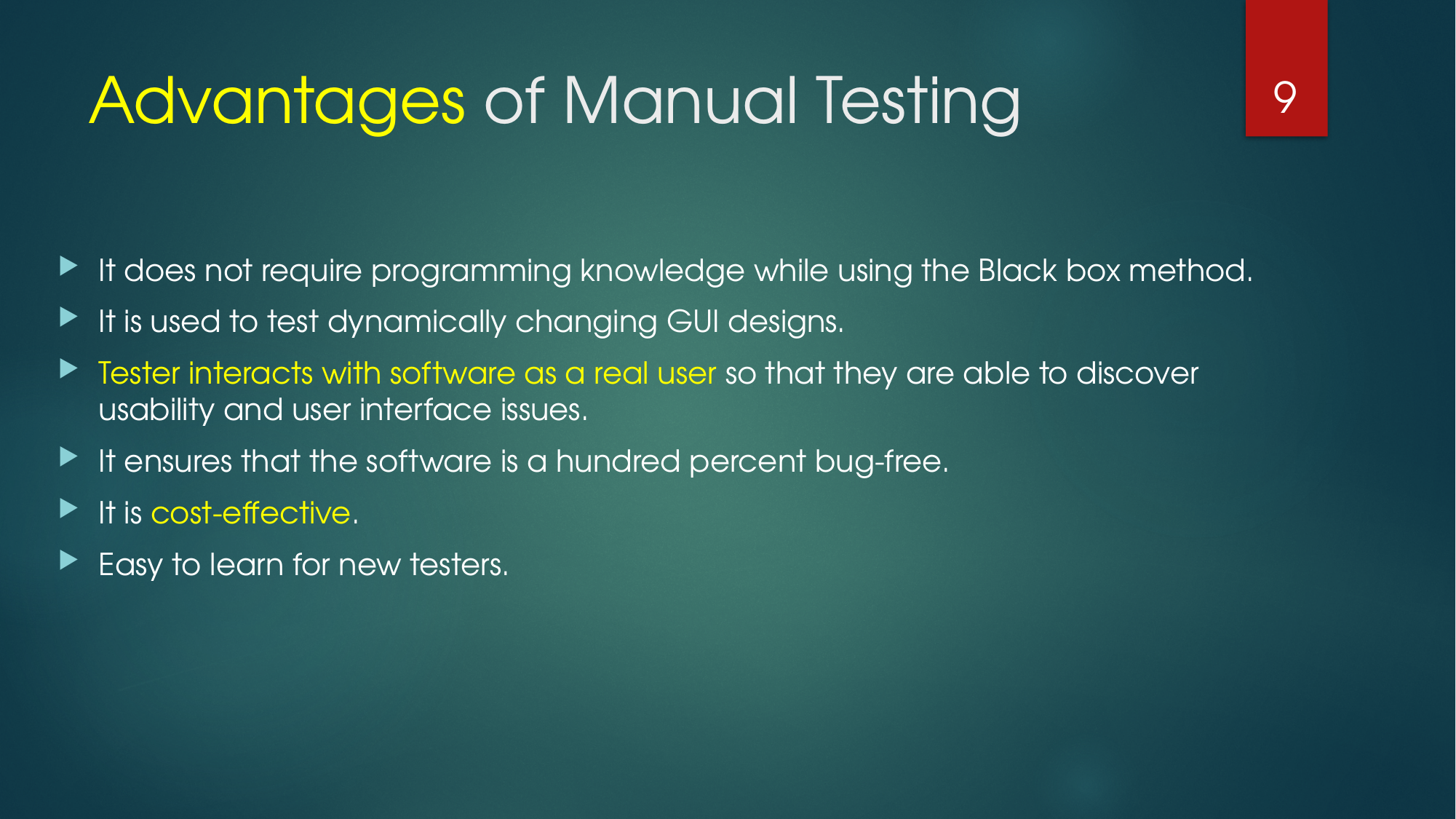

9
# Advantages of Manual Testing
It does not require programming knowledge while using the Black box method.
It is used to test dynamically changing GUI designs.
Tester interacts with software as a real user so that they are able to discover usability and user interface issues.
It ensures that the software is a hundred percent bug-free.
It is cost-effective.
Easy to learn for new testers.